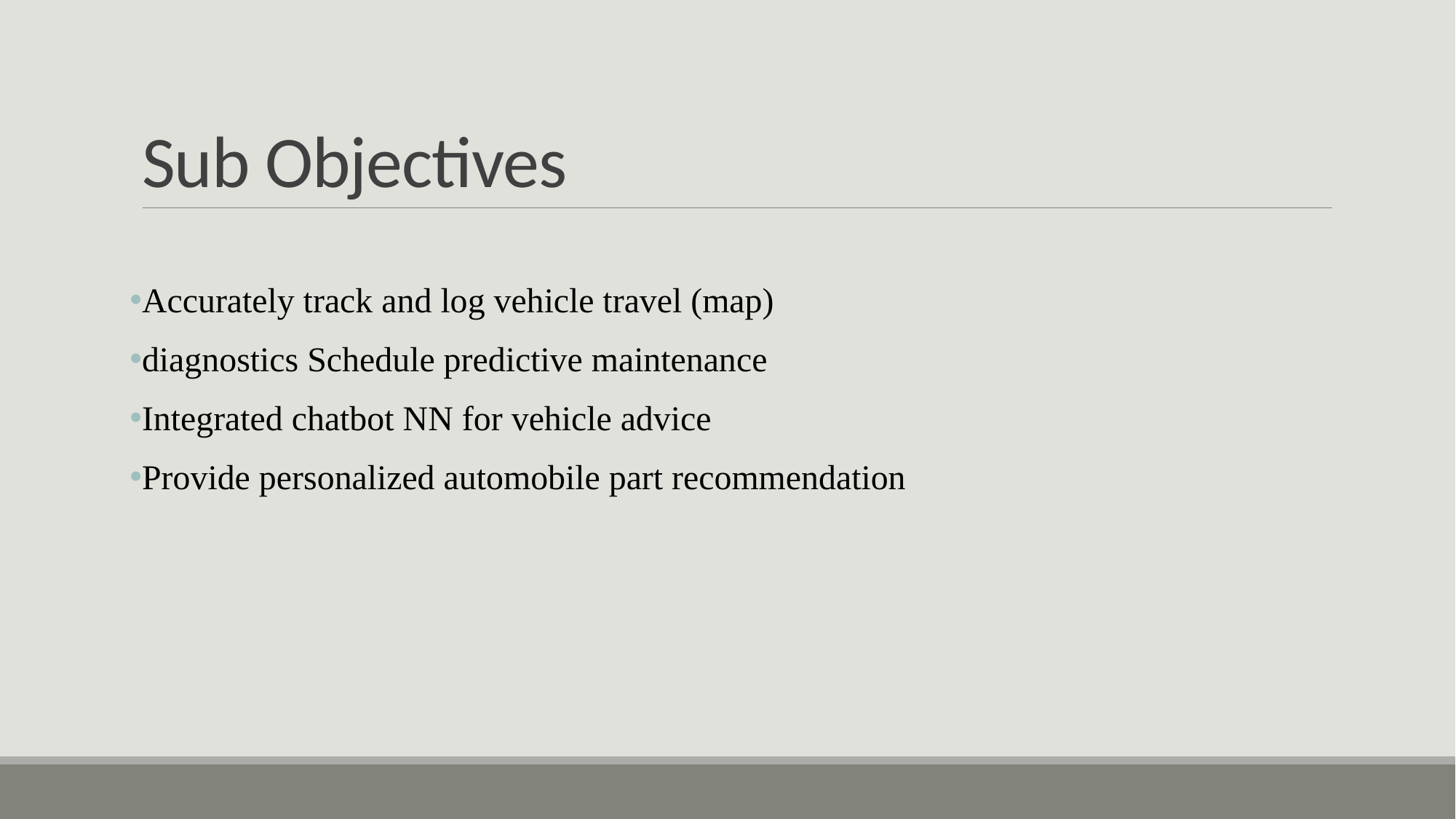

# Sub Objectives
Accurately track and log vehicle travel (map)
diagnostics Schedule predictive maintenance
Integrated chatbot NN for vehicle advice
Provide personalized automobile part recommendation